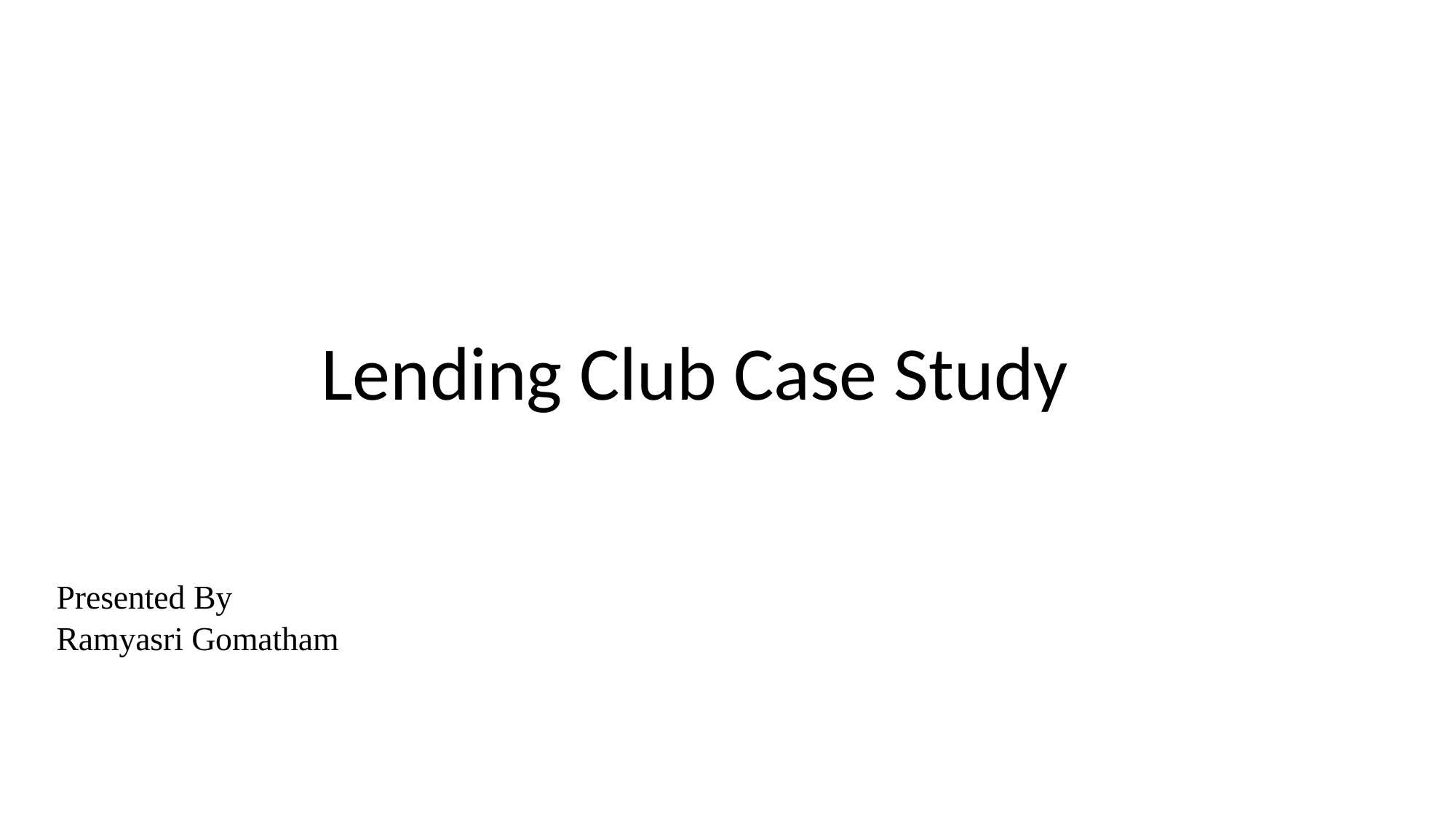

# Lending Club Case Study
Presented By
Ramyasri Gomatham